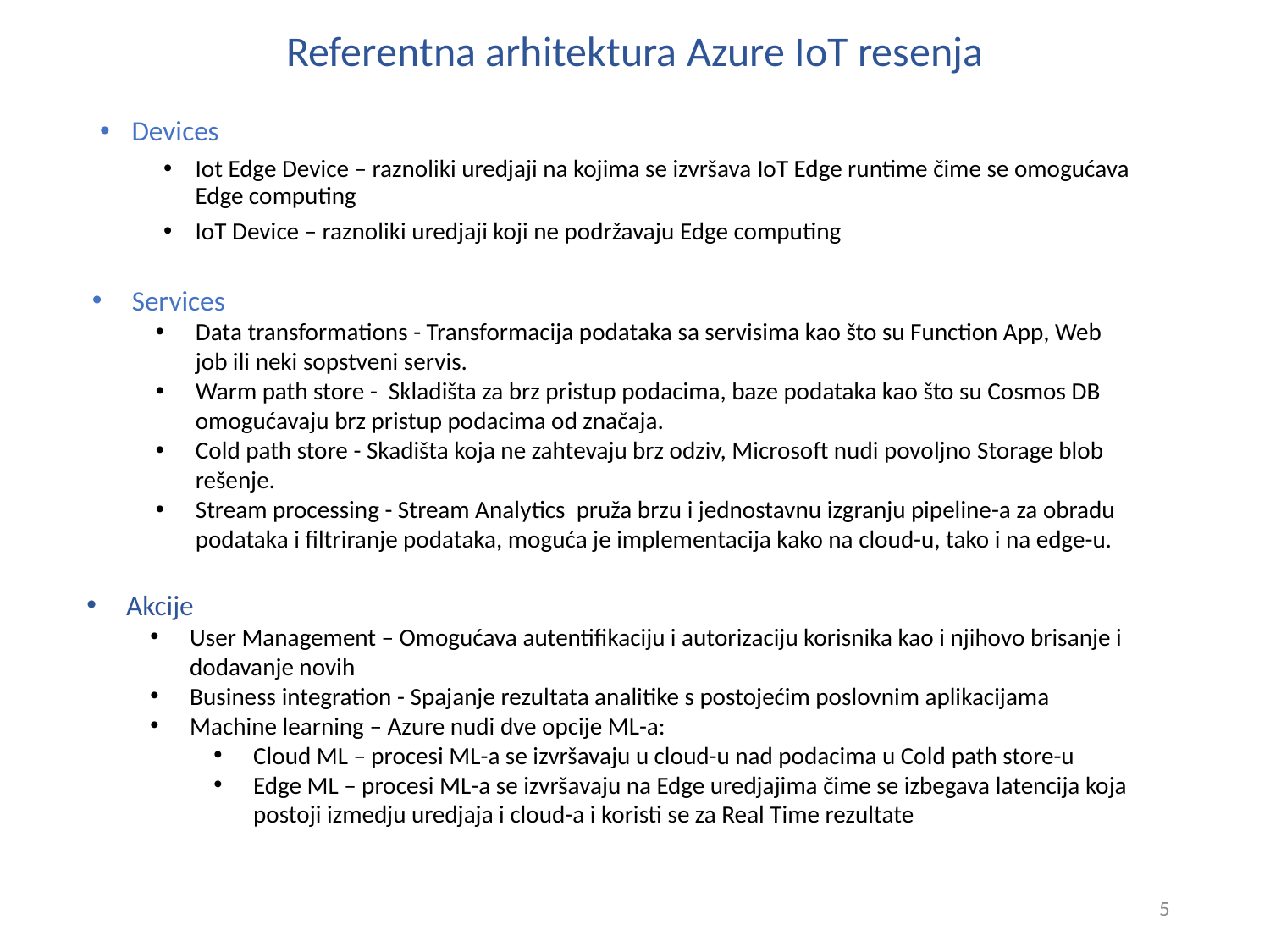

# Referentna arhitektura Azure IoT resenja
Devices
Iot Edge Device – raznoliki uredjaji na kojima se izvršava IoT Edge runtime čime se omogućava Edge computing
IoT Device – raznoliki uredjaji koji ne podržavaju Edge computing

Services
Data transformations - Transformacija podataka sa servisima kao što su Function App, Web job ili neki sopstveni servis.
Warm path store -  Skladišta za brz pristup podacima, baze podataka kao što su Cosmos DB omogućavaju brz pristup podacima od značaja.
Cold path store - Skadišta koja ne zahtevaju brz odziv, Microsoft nudi povoljno Storage blob rešenje.
Stream processing - Stream Analytics  pruža brzu i jednostavnu izgranju pipeline-a za obradu podataka i filtriranje podataka, moguća je implementacija kako na cloud-u, tako i na edge-u.
Akcije
User Management – Omogućava autentifikaciju i autorizaciju korisnika kao i njihovo brisanje i dodavanje novih
Business integration - Spajanje rezultata analitike s postojećim poslovnim aplikacijama
Machine learning – Azure nudi dve opcije ML-a:
Cloud ML – procesi ML-a se izvršavaju u cloud-u nad podacima u Cold path store-u
Edge ML – procesi ML-a se izvršavaju na Edge uredjajima čime se izbegava latencija koja postoji izmedju uredjaja i cloud-a i koristi se za Real Time rezultate
5